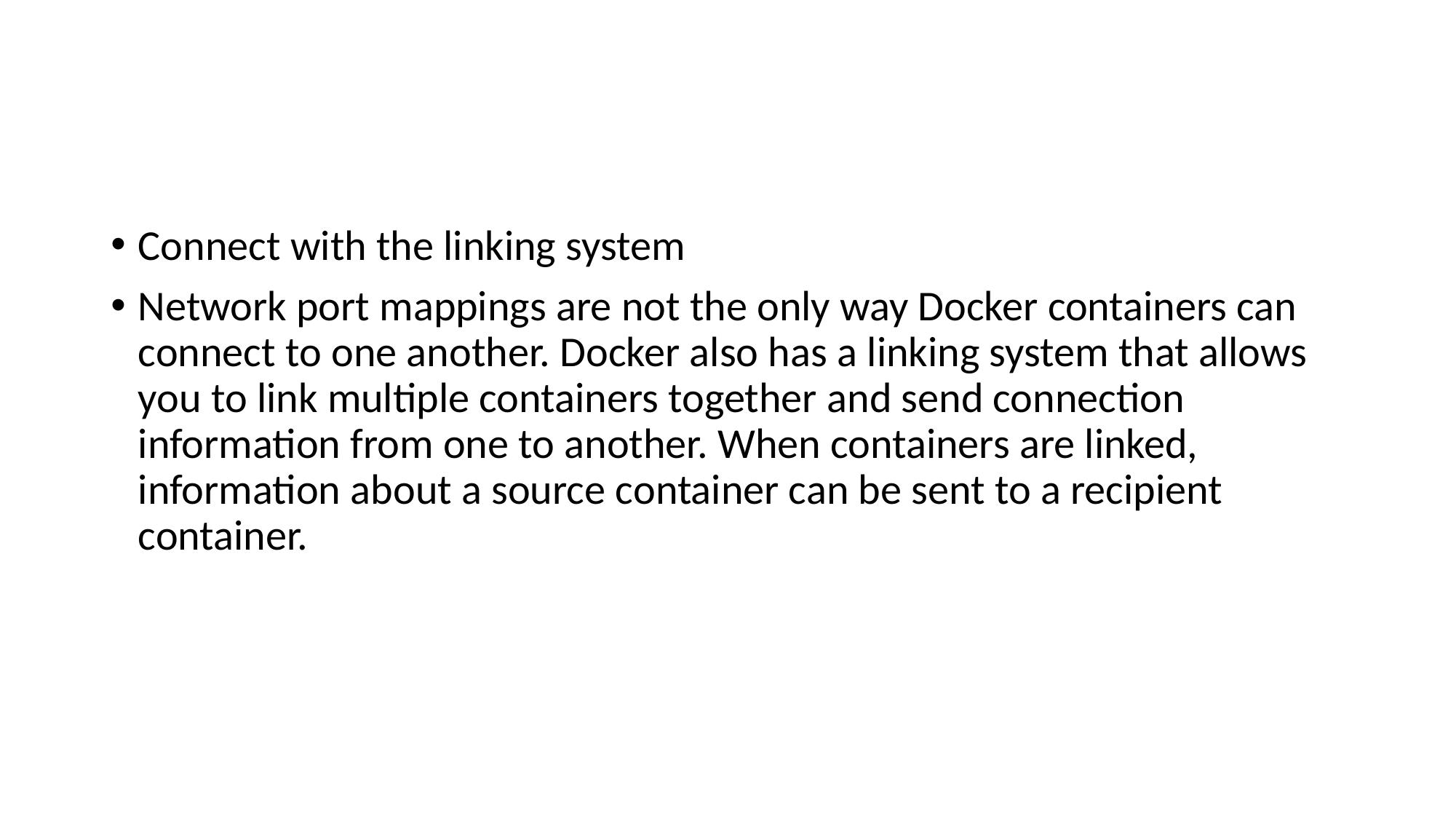

#
Connect with the linking system
Network port mappings are not the only way Docker containers can connect to one another. Docker also has a linking system that allows you to link multiple containers together and send connection information from one to another. When containers are linked, information about a source container can be sent to a recipient container.